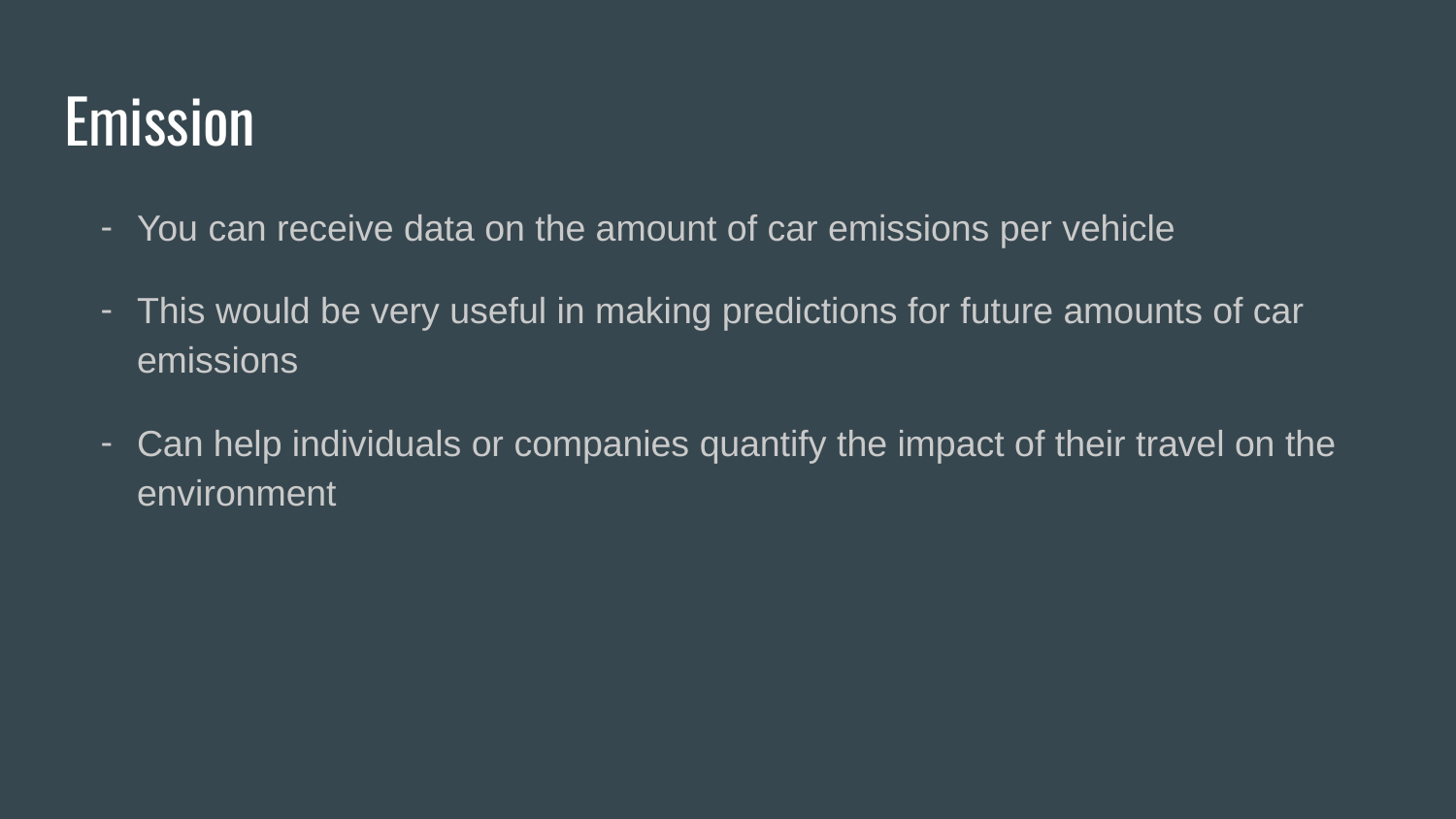

# Emission
You can receive data on the amount of car emissions per vehicle
This would be very useful in making predictions for future amounts of car emissions
Can help individuals or companies quantify the impact of their travel on the environment